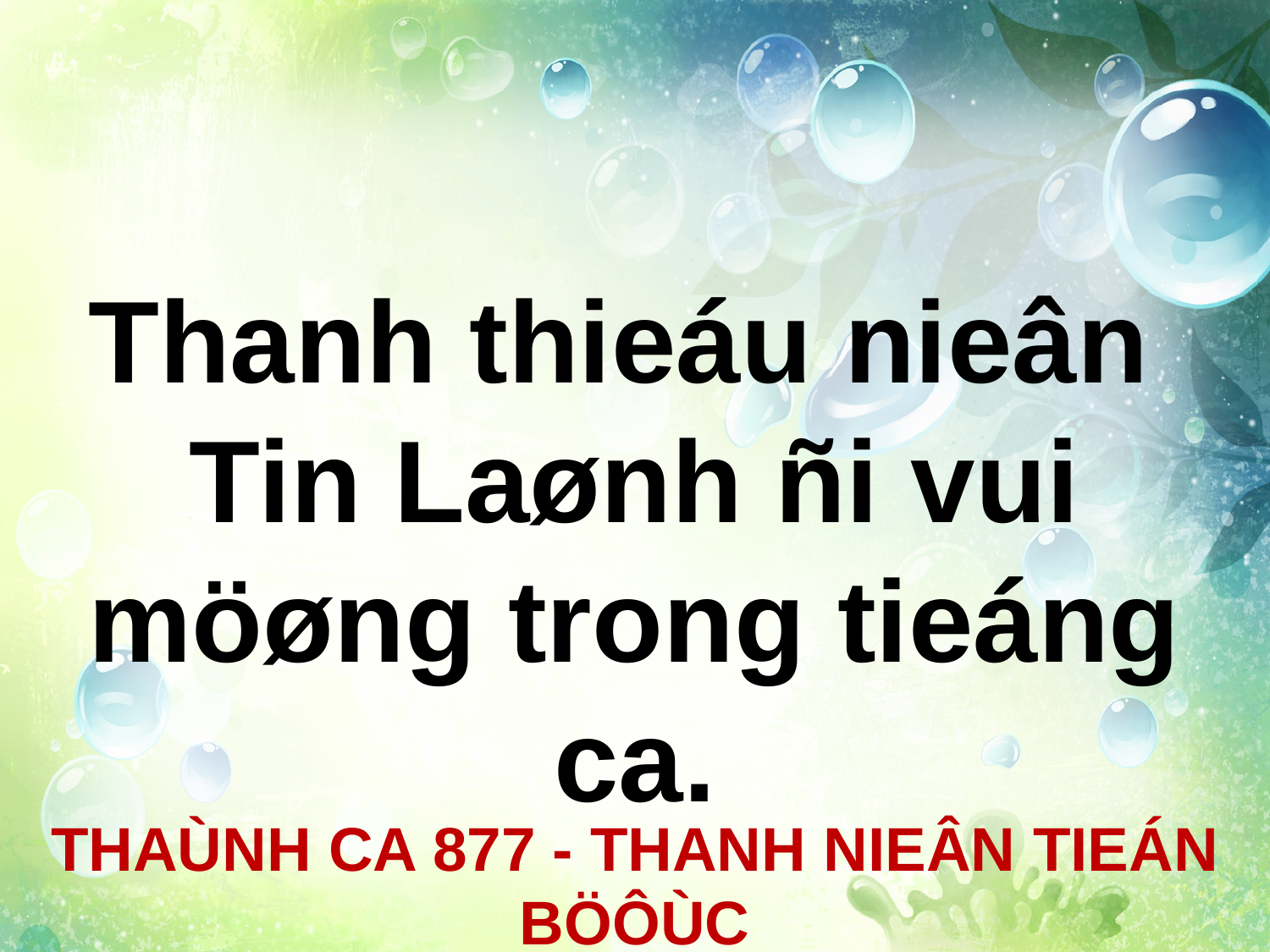

Thanh thieáu nieân
Tin Laønh ñi vui möøng trong tieáng ca.
THAÙNH CA 877 - THANH NIEÂN TIEÁN BÖÔÙC